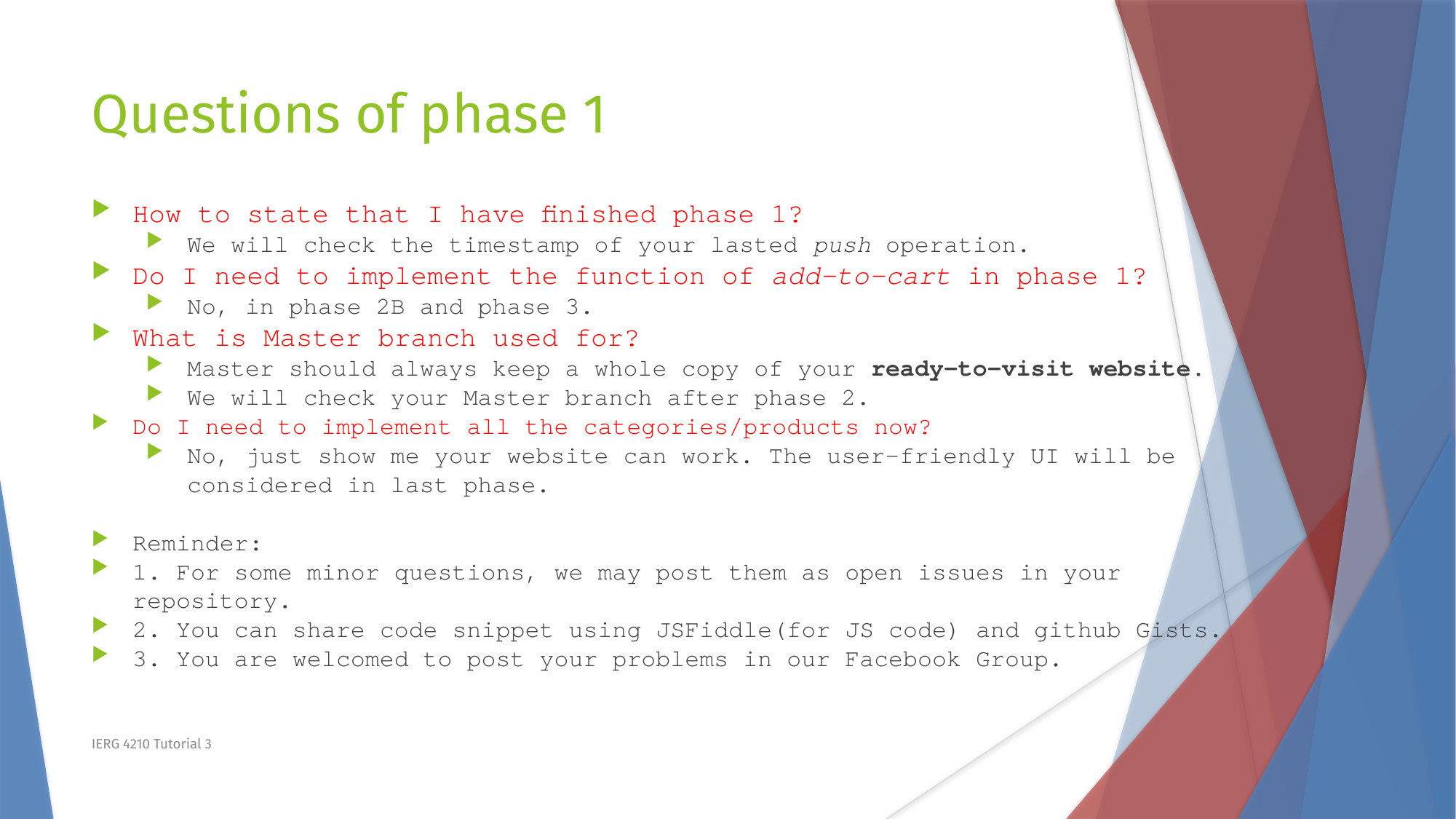

Questions of phase 1
How to state that I have finished phase 1?
We will check the timestamp of your lasted push operation.
Do I need to implement the function of add-to-cart in phase 1?
No, in phase 2B and phase 3.
What is Master branch used for?
Master should always keep a whole copy of your ready-to-visit website.
We will check your Master branch after phase 2.
Do I need to implement all the categories/products now?
No, just show me your website can work. The user-friendly UI will be considered in last phase.

Reminder:
1. For some minor questions, we may post them as open issues in your repository.
2. You can share code snippet using JSFiddle(for JS code) and github Gists.
3. You are welcomed to post your problems in our Facebook Group.
IERG 4210 Tutorial 3